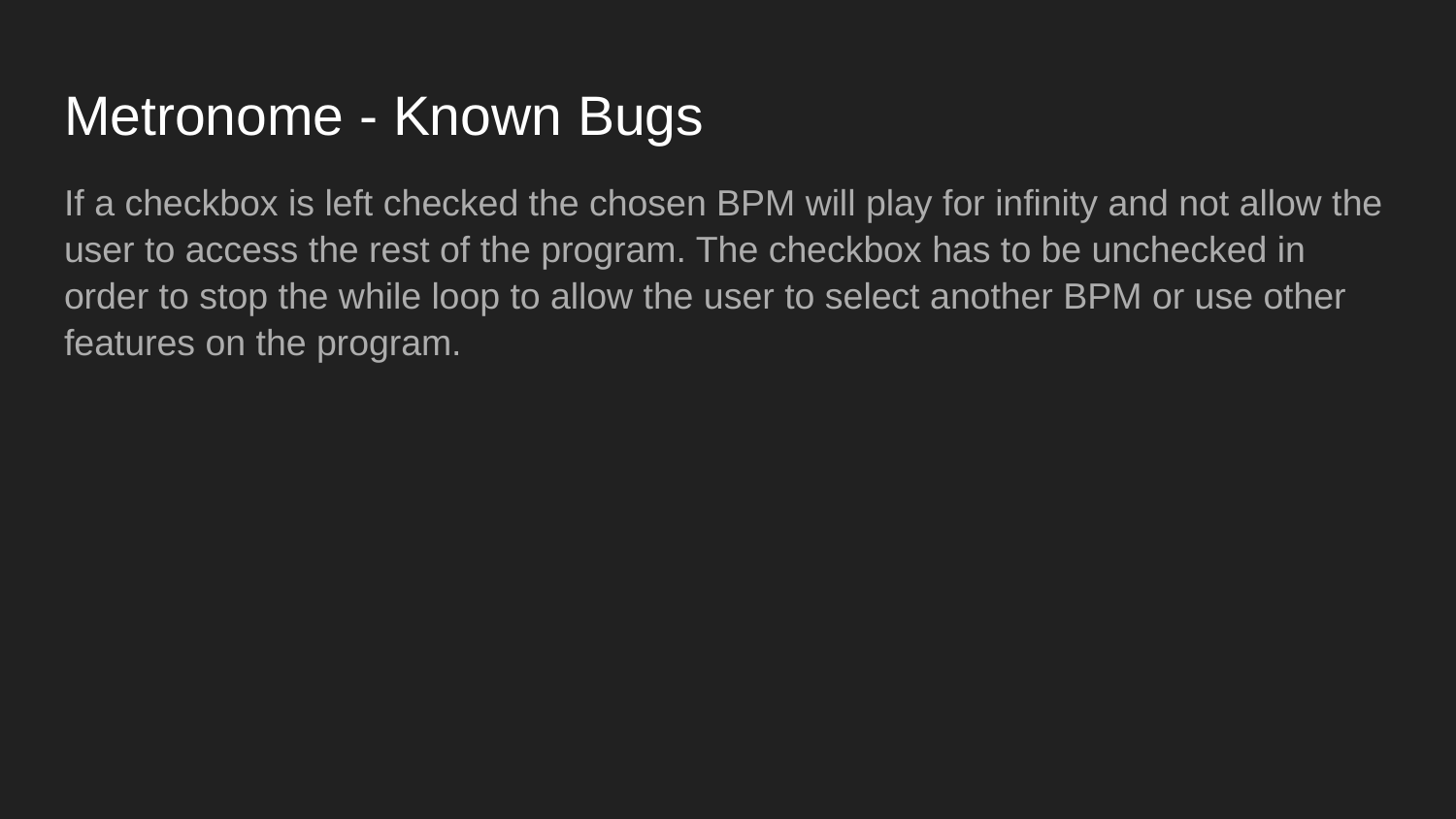

# Metronome - Known Bugs
If a checkbox is left checked the chosen BPM will play for infinity and not allow the user to access the rest of the program. The checkbox has to be unchecked in order to stop the while loop to allow the user to select another BPM or use other features on the program.